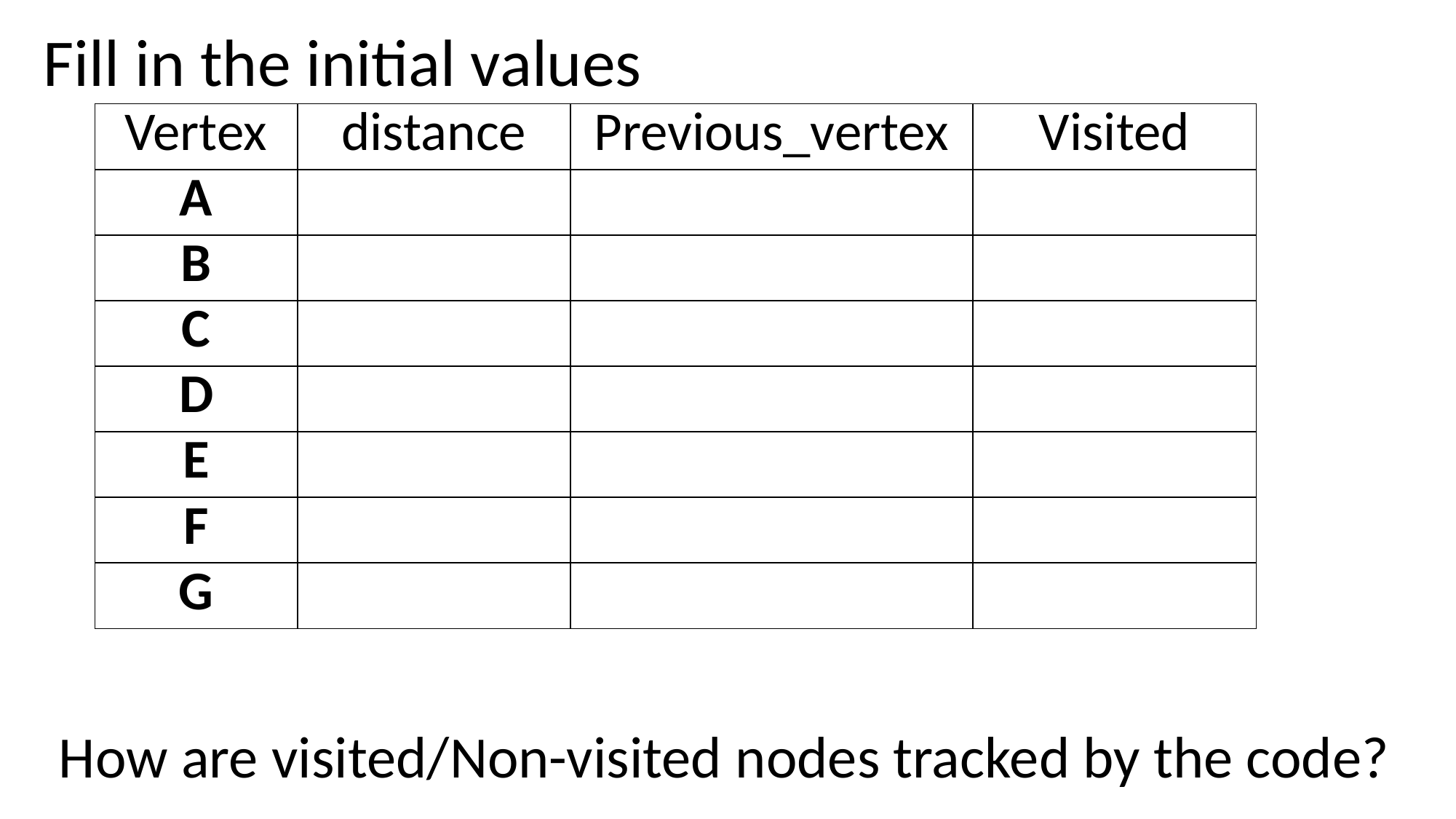

# Fill in the initial values
| Vertex | distance | Previous\_vertex | Visited |
| --- | --- | --- | --- |
| A |  |  |  |
| B |  |  |  |
| C |  |  |  |
| D |  |  |  |
| E |  |  |  |
| F |  |  |  |
| G |  |  |  |
How are visited/Non-visited nodes tracked by the code?